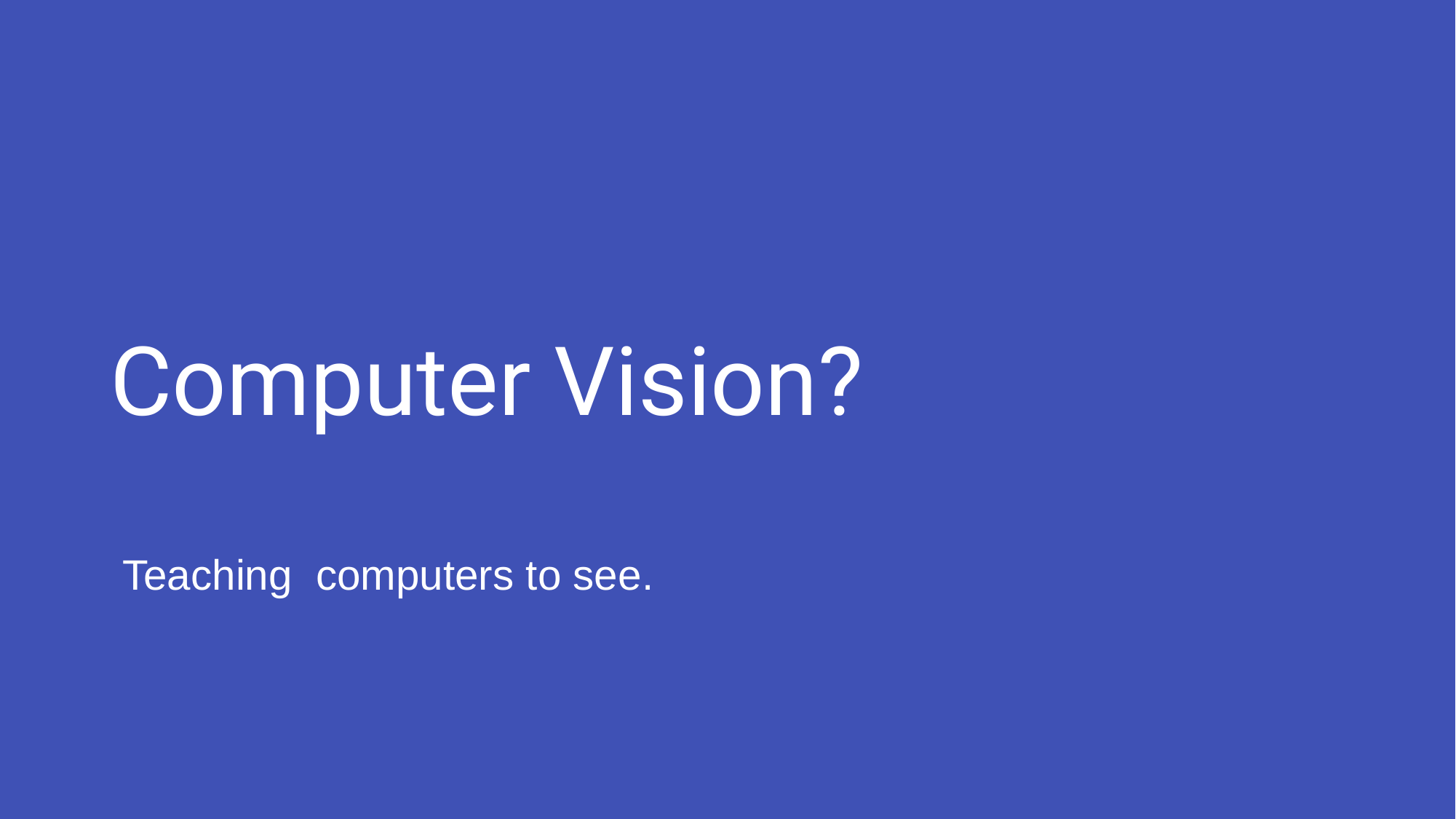

# Computer Vision?
Teaching  computers to see.